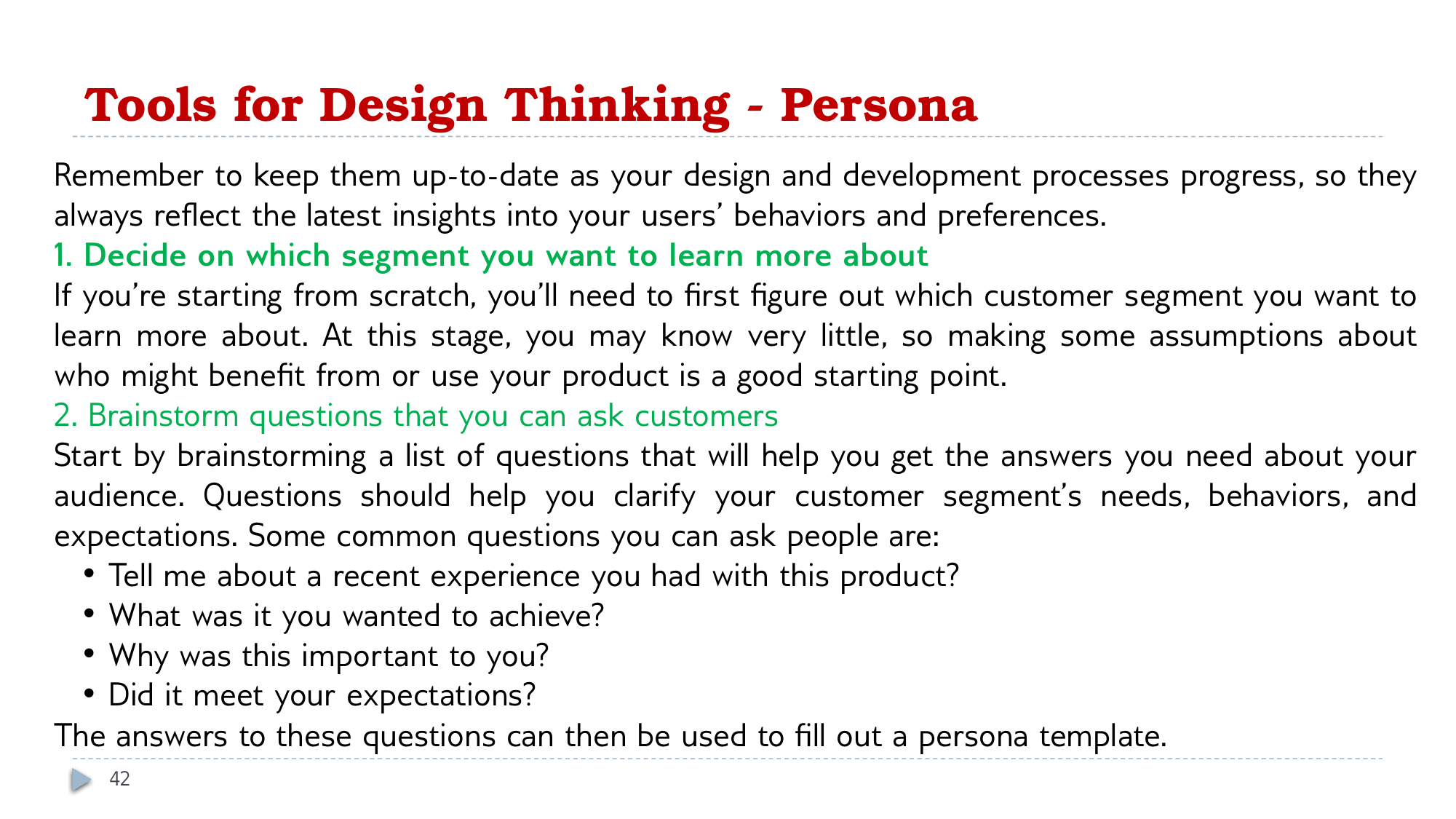

# Tools for Design Thinking - Persona
Remember to keep them up-to-date as your design and development processes progress, so they always reflect the latest insights into your users’ behaviors and preferences.
1. Decide on which segment you want to learn more about
If you’re starting from scratch, you’ll need to first figure out which customer segment you want to learn more about. At this stage, you may know very little, so making some assumptions about who might benefit from or use your product is a good starting point.
2. Brainstorm questions that you can ask customers
Start by brainstorming a list of questions that will help you get the answers you need about your audience. Questions should help you clarify your customer segment’s needs, behaviors, and expectations. Some common questions you can ask people are:
Tell me about a recent experience you had with this product?
What was it you wanted to achieve?
Why was this important to you?
Did it meet your expectations?
The answers to these questions can then be used to fill out a persona template.

42